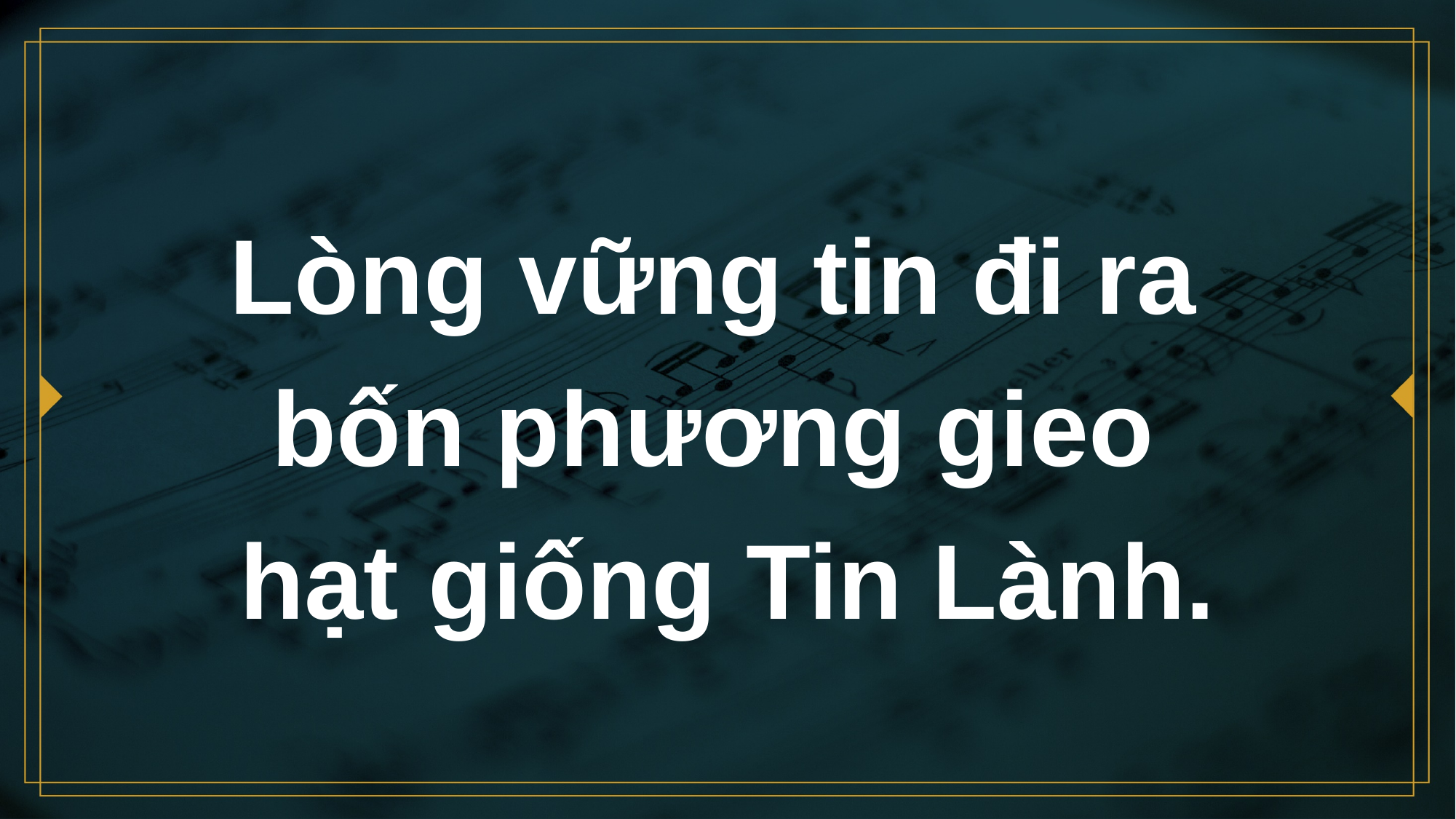

# Lòng vững tin đi ra bốn phương gieo hạt giống Tin Lành.